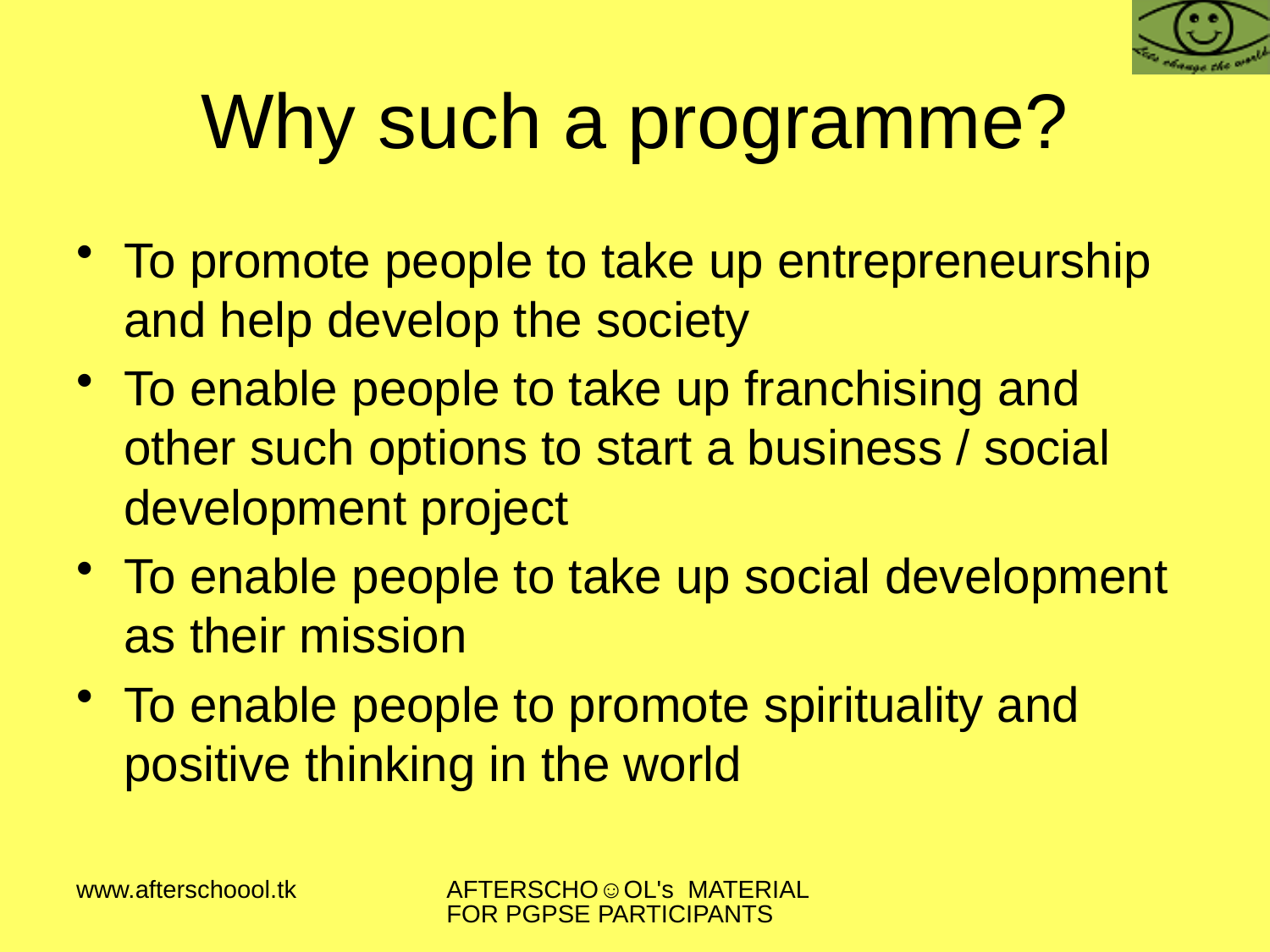

# Why such a programme?
To promote people to take up entrepreneurship and help develop the society
To enable people to take up franchising and other such options to start a business / social development project
To enable people to take up social development as their mission
To enable people to promote spirituality and positive thinking in the world
www.afterschoool.tk
AFTERSCHO☺OL's  MATERIAL FOR PGPSE PARTICIPANTS